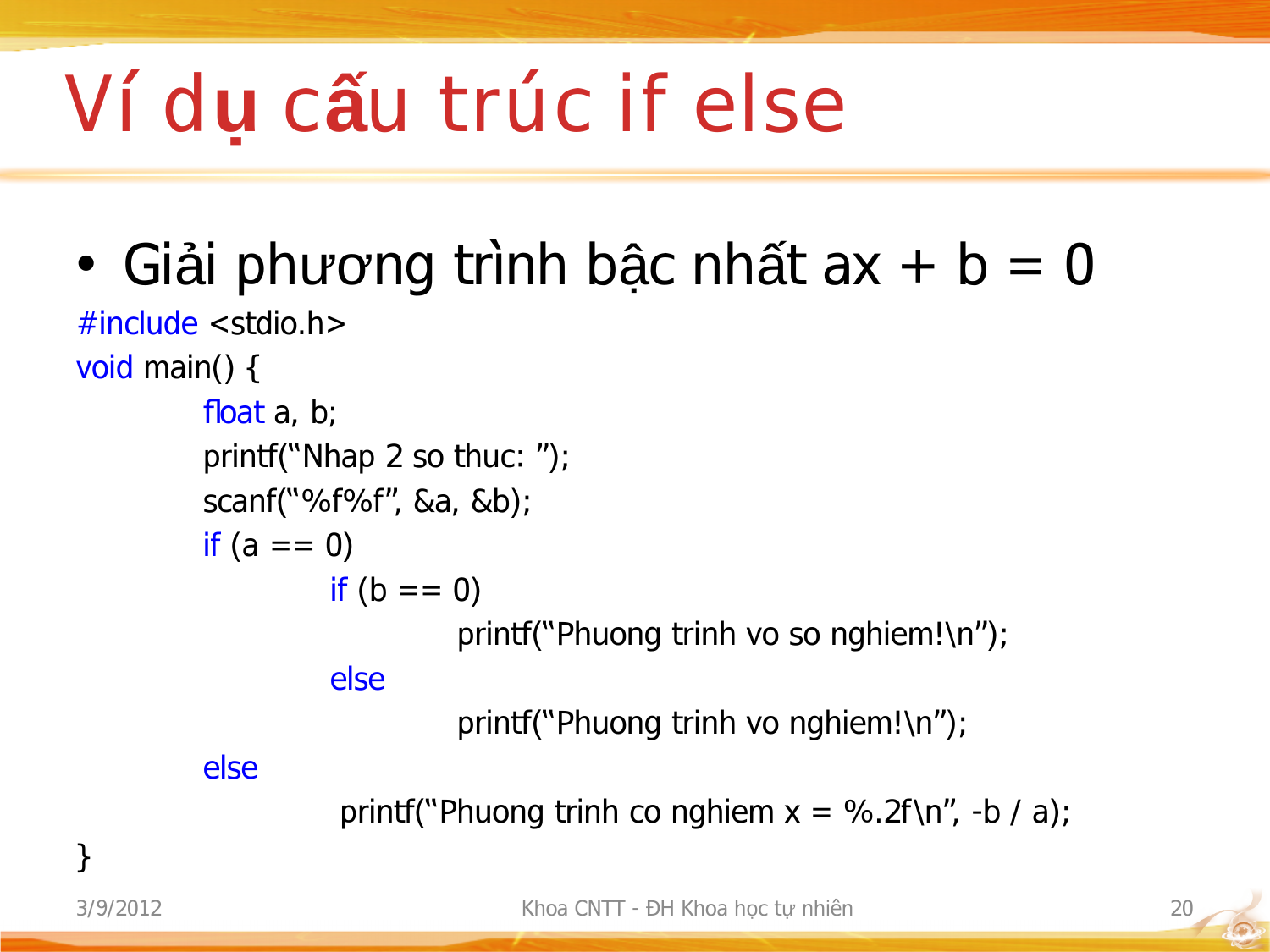

# Ví dụ cấu trúc if else
Giải phương trình bậc nhất ax + b = 0
#include <stdio.h>
void main() {
	float a, b;
	printf(“Nhap 2 so thuc: ”);
	scanf(“%f%f”, &a, &b);
	if (a == 0)
		if (b == 0)
			printf(“Phuong trinh vo so nghiem!\n”);
		else
			printf(“Phuong trinh vo nghiem!\n”);
	else
		 printf(“Phuong trinh co nghiem x = %.2f\n”, -b / a);
}
3/9/2012
Khoa CNTT - ĐH Khoa học tự nhiên
20